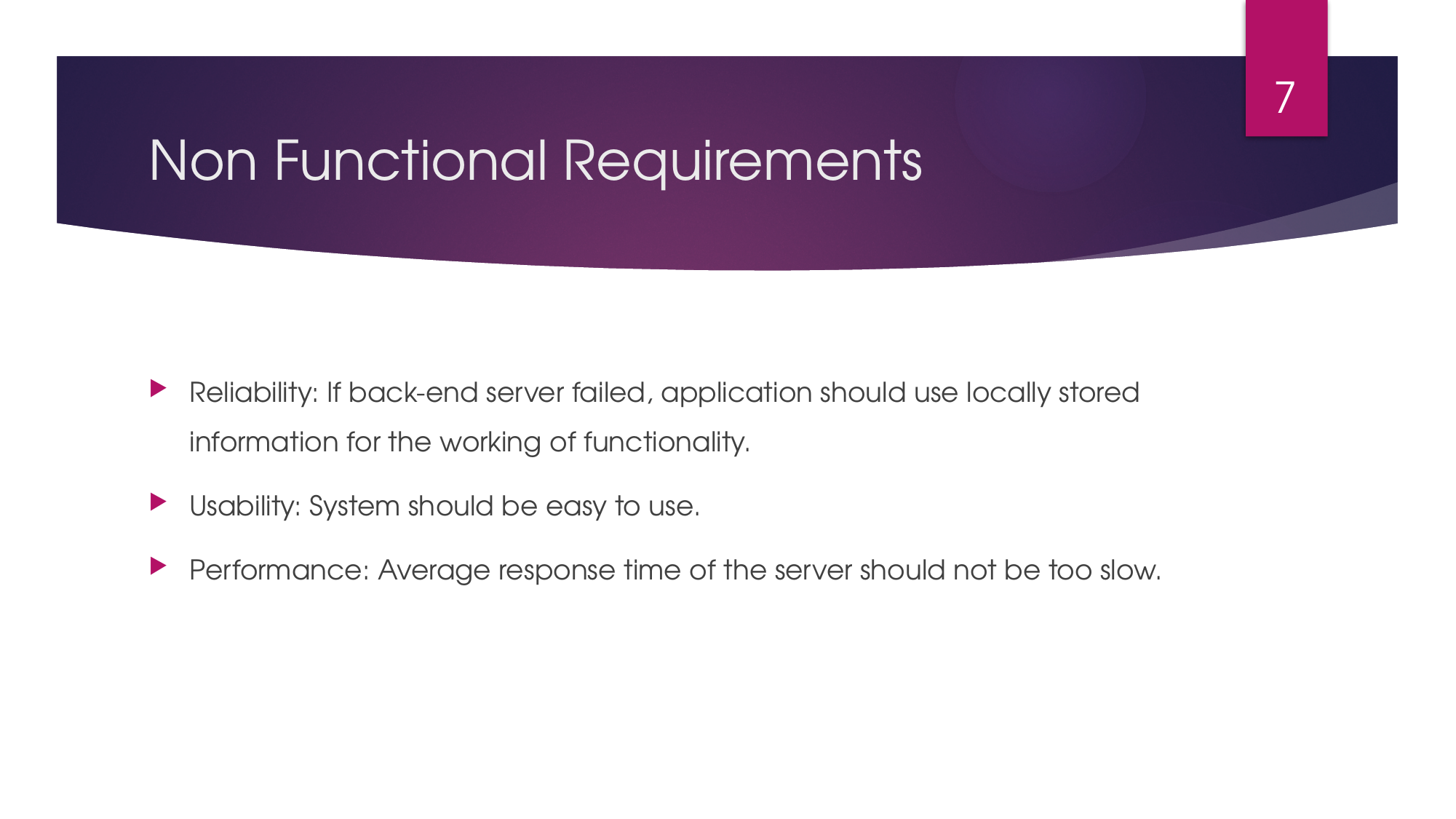

7
# Non Functional Requirements
Reliability: If back-end server failed, application should use locally stored information for the working of functionality.
Usability: System should be easy to use.
Performance: Average response time of the server should not be too slow.